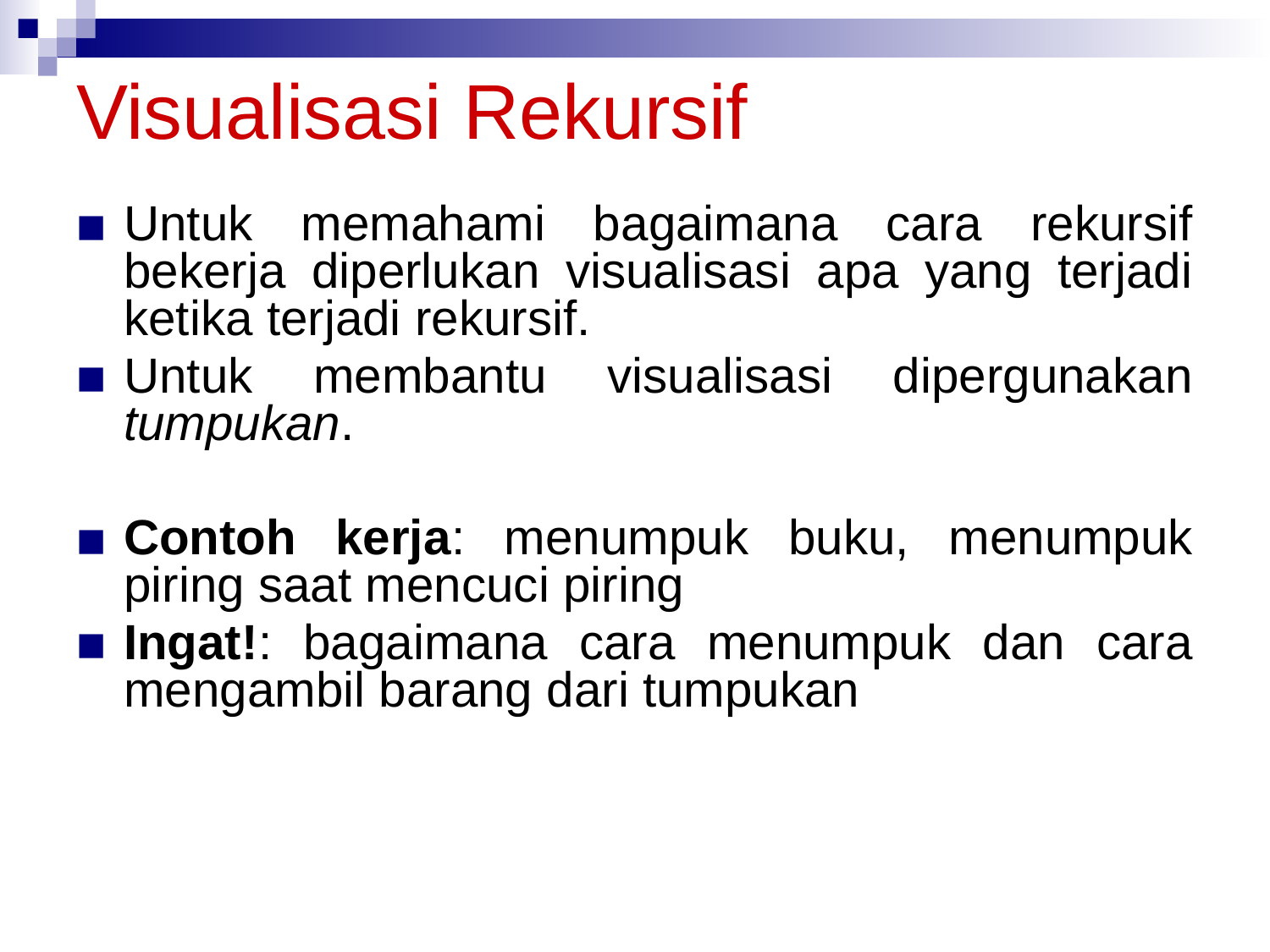

# Visualisasi Rekursif
Untuk memahami bagaimana cara rekursif bekerja diperlukan visualisasi apa yang terjadi ketika terjadi rekursif.
Untuk membantu visualisasi dipergunakan tumpukan.

Contoh kerja: menumpuk buku, menumpuk piring saat mencuci piring
Ingat!: bagaimana cara menumpuk dan cara mengambil barang dari tumpukan